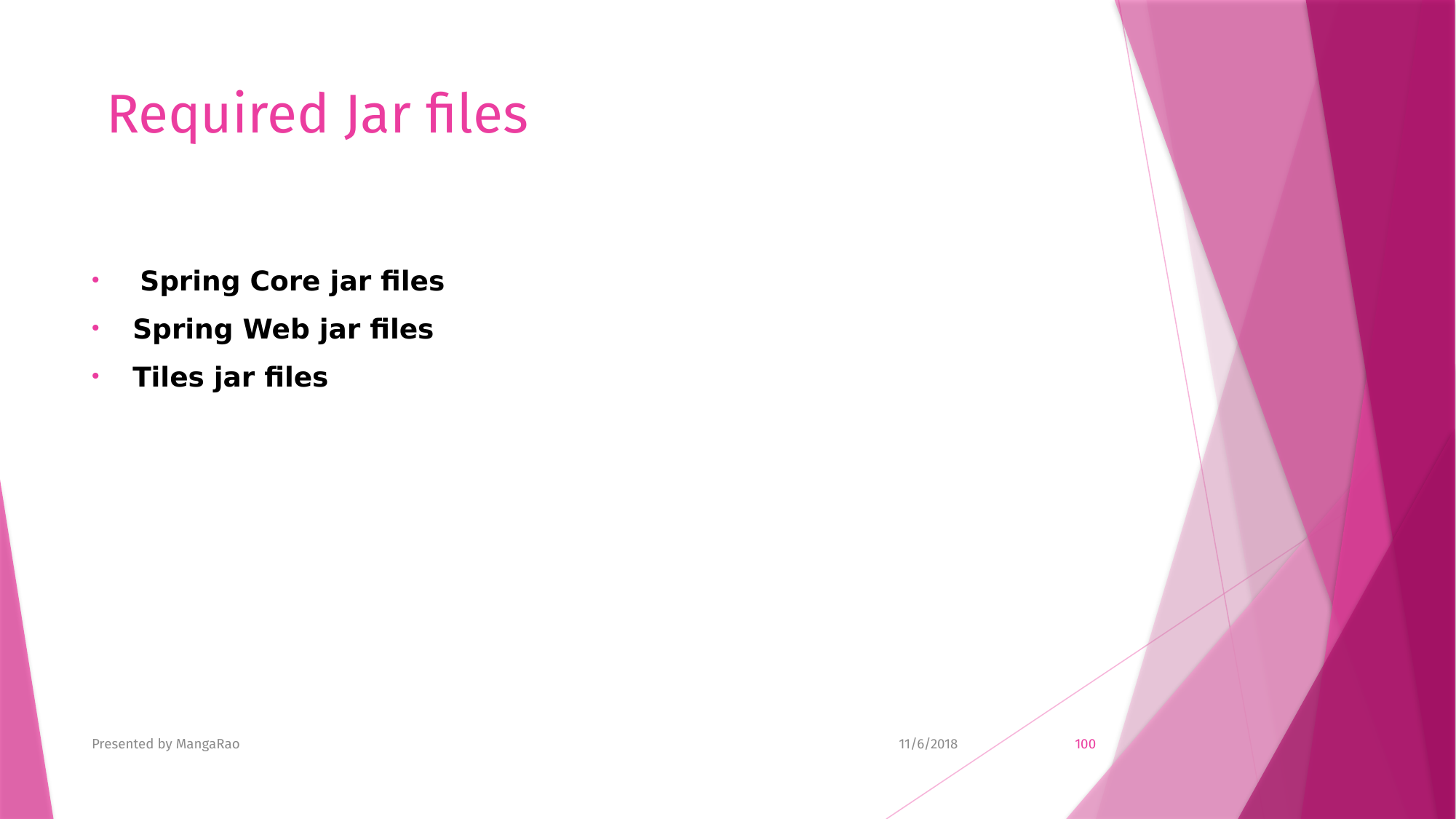

# Required Jar files
 Spring Core jar files
Spring Web jar files
Tiles jar files

Presented by MangaRao
11/6/2018
100